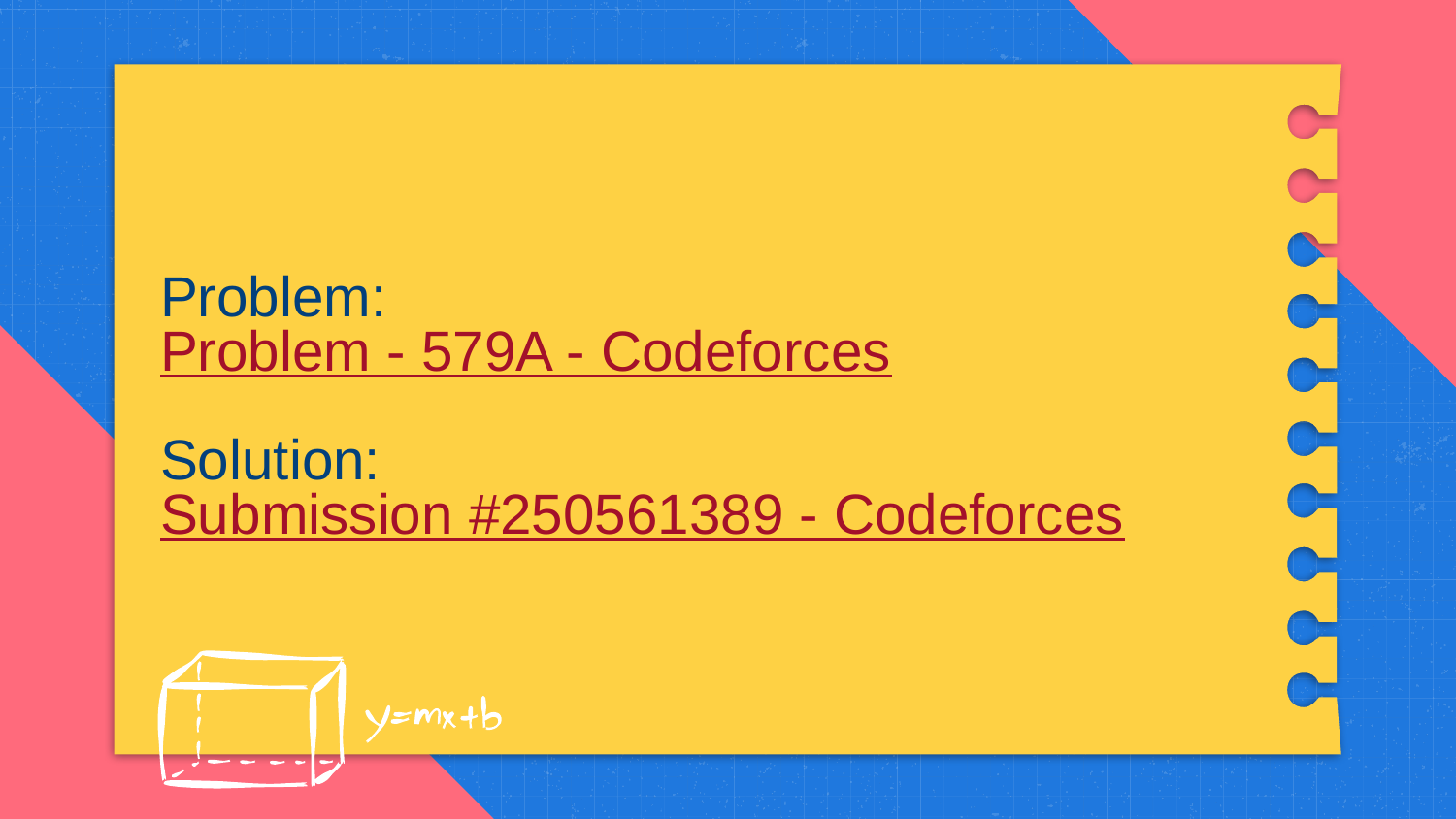

# Problem: Problem - 579A - Codeforces Solution: Submission #250561389 - Codeforces